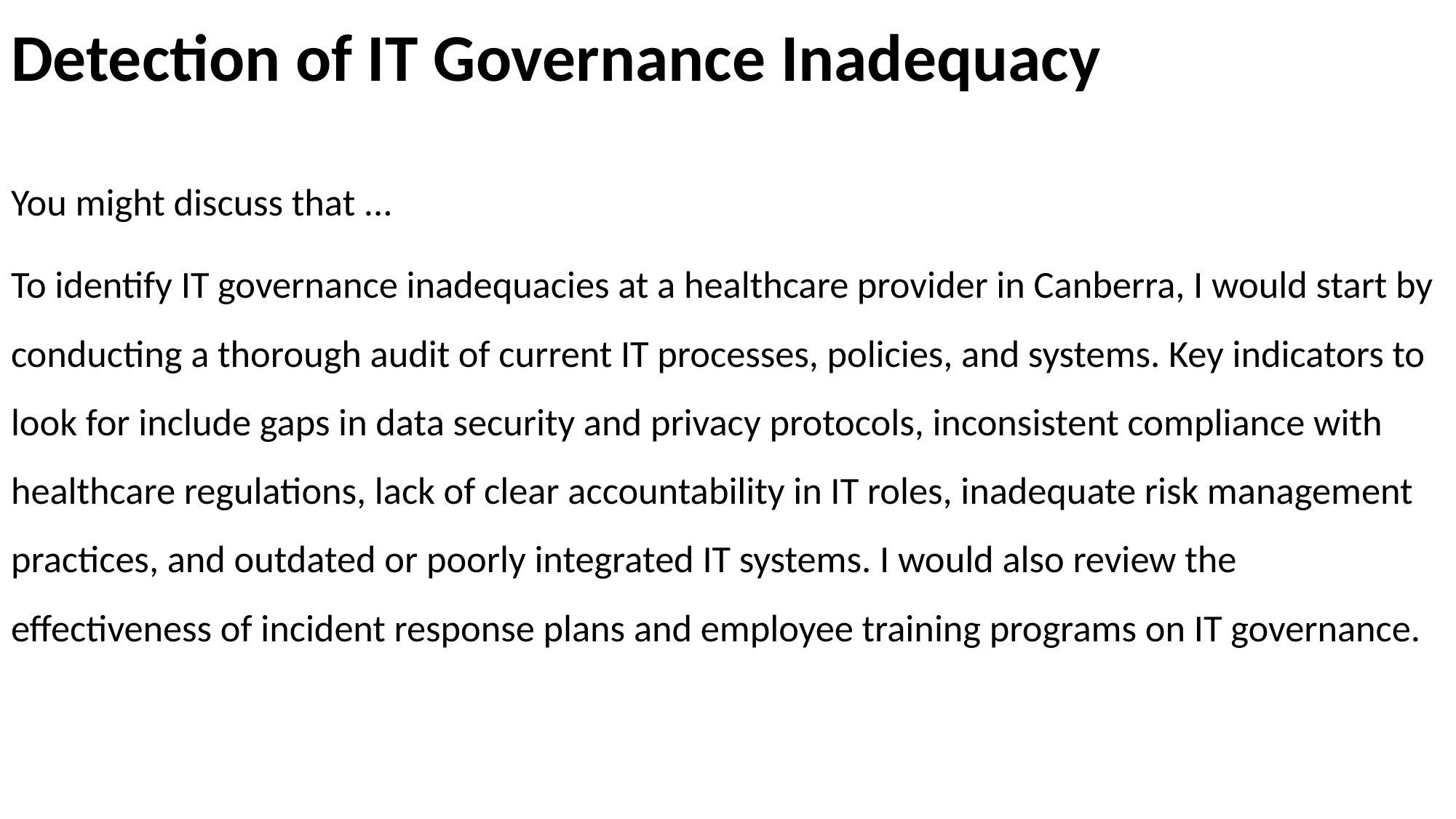

# Detection of IT Governance Inadequacy
You might discuss that ...
To identify IT governance inadequacies at a healthcare provider in Canberra, I would start by conducting a thorough audit of current IT processes, policies, and systems. Key indicators to look for include gaps in data security and privacy protocols, inconsistent compliance with healthcare regulations, lack of clear accountability in IT roles, inadequate risk management practices, and outdated or poorly integrated IT systems. I would also review the effectiveness of incident response plans and employee training programs on IT governance.